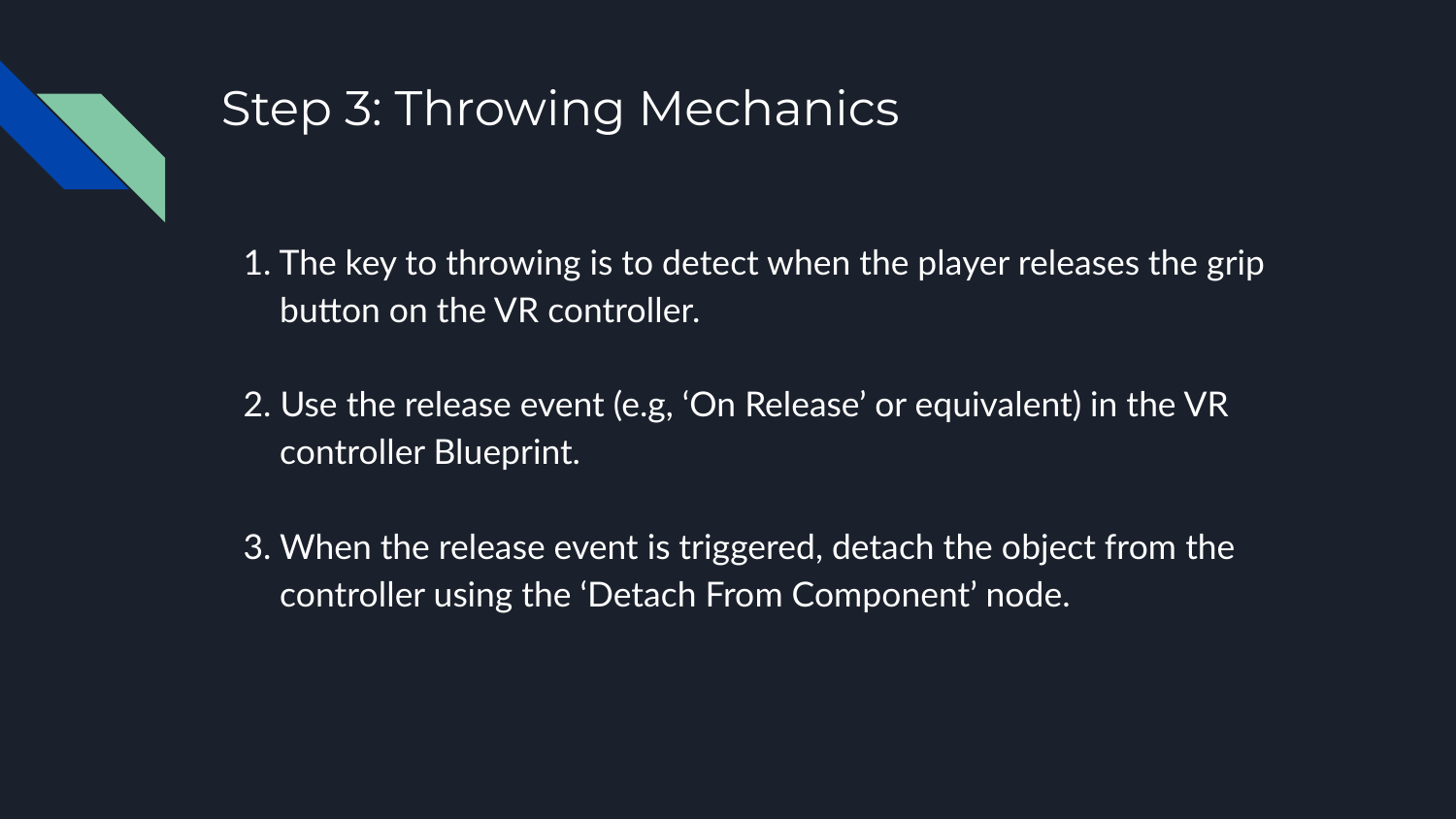

# Step 3: Throwing Mechanics
1. The key to throwing is to detect when the player releases the grip button on the VR controller.

2. Use the release event (e.g, ‘On Release’ or equivalent) in the VR controller Blueprint.

3. When the release event is triggered, detach the object from the controller using the ‘Detach From Component’ node.